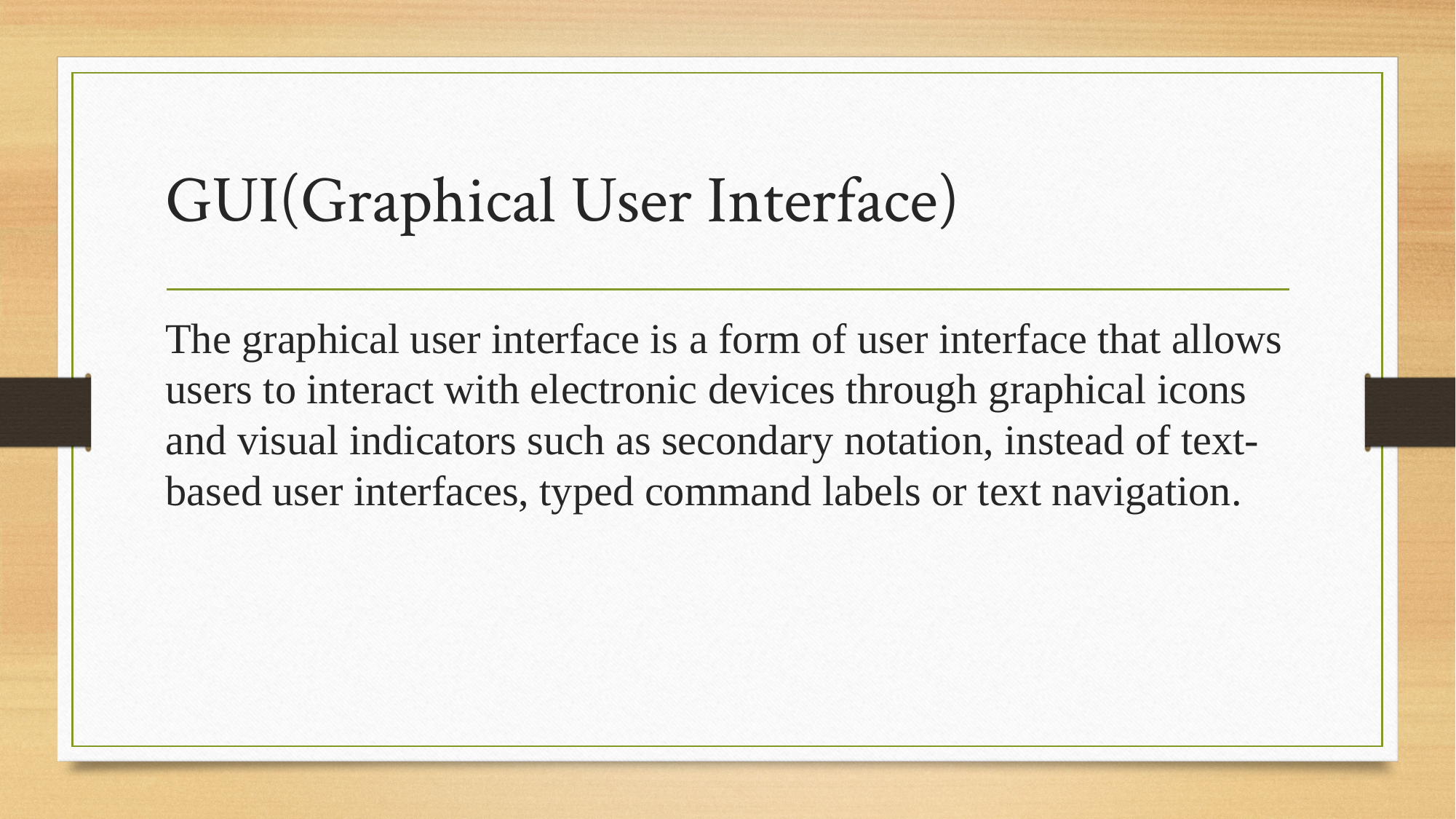

# GUI(Graphical User Interface)
The graphical user interface is a form of user interface that allows users to interact with electronic devices through graphical icons and visual indicators such as secondary notation, instead of text-based user interfaces, typed command labels or text navigation.